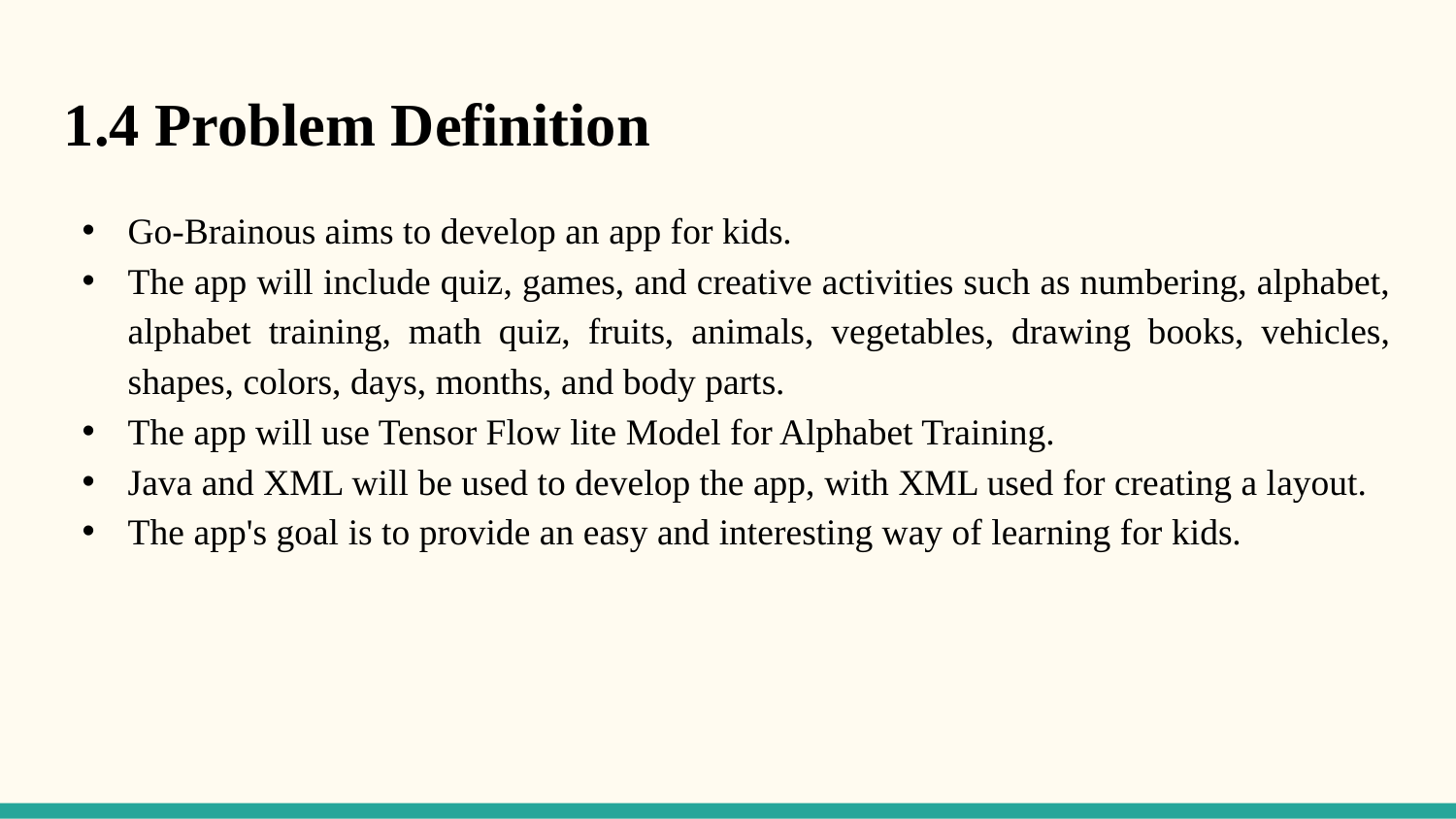

1.4 Problem Definition
Go-Brainous aims to develop an app for kids.
The app will include quiz, games, and creative activities such as numbering, alphabet, alphabet training, math quiz, fruits, animals, vegetables, drawing books, vehicles, shapes, colors, days, months, and body parts.
The app will use Tensor Flow lite Model for Alphabet Training.
Java and XML will be used to develop the app, with XML used for creating a layout.
The app's goal is to provide an easy and interesting way of learning for kids.